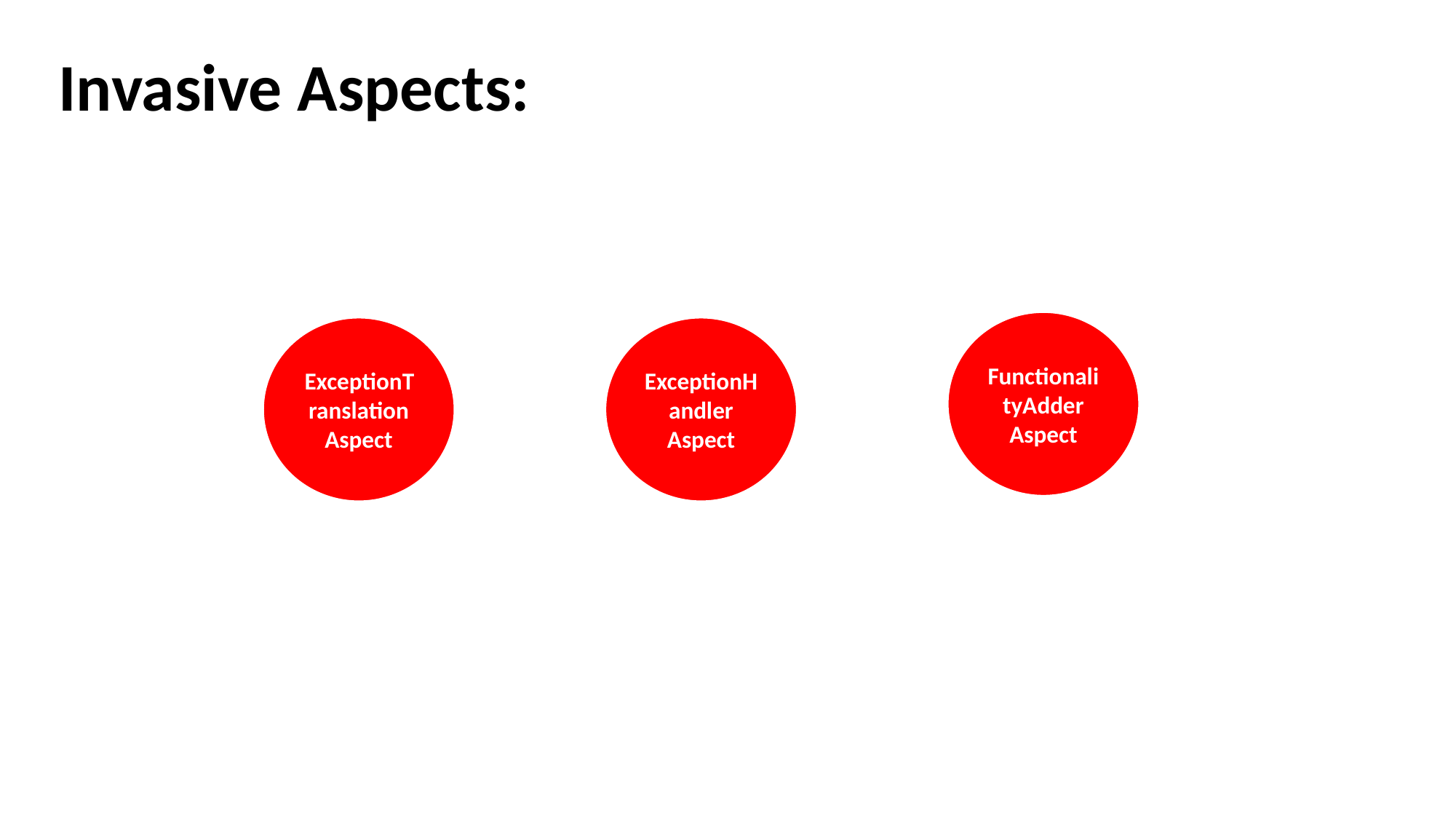

# Invasive Aspects:
FunctionalityAdder Aspect
ExceptionHandler Aspect
ExceptionTranslationAspect